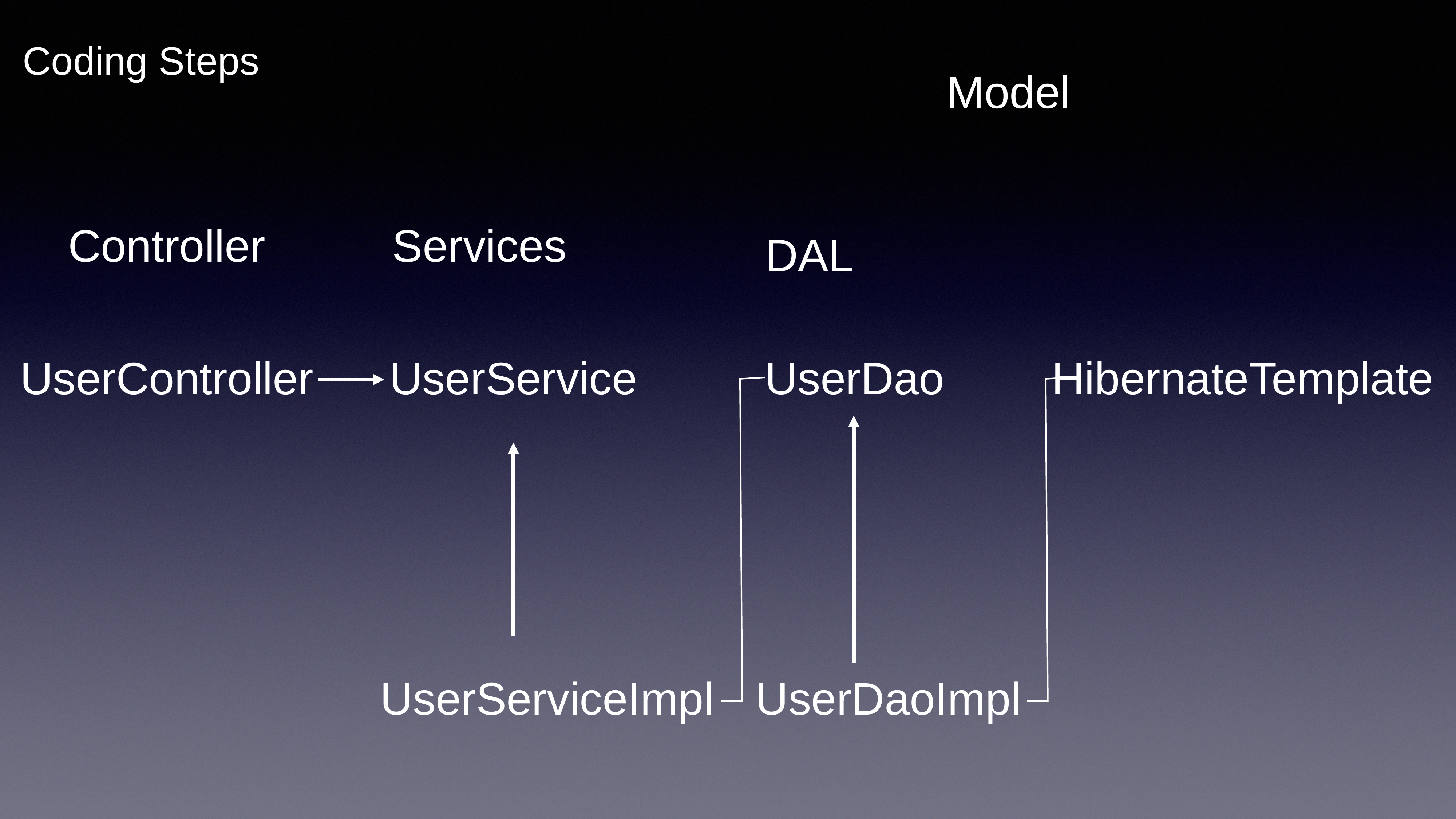

Coding Steps
Model
Controller
Services
DAL
UserController
UserService
UserDao
HibernateTemplate

UserServiceImpl
UserDaoImpl